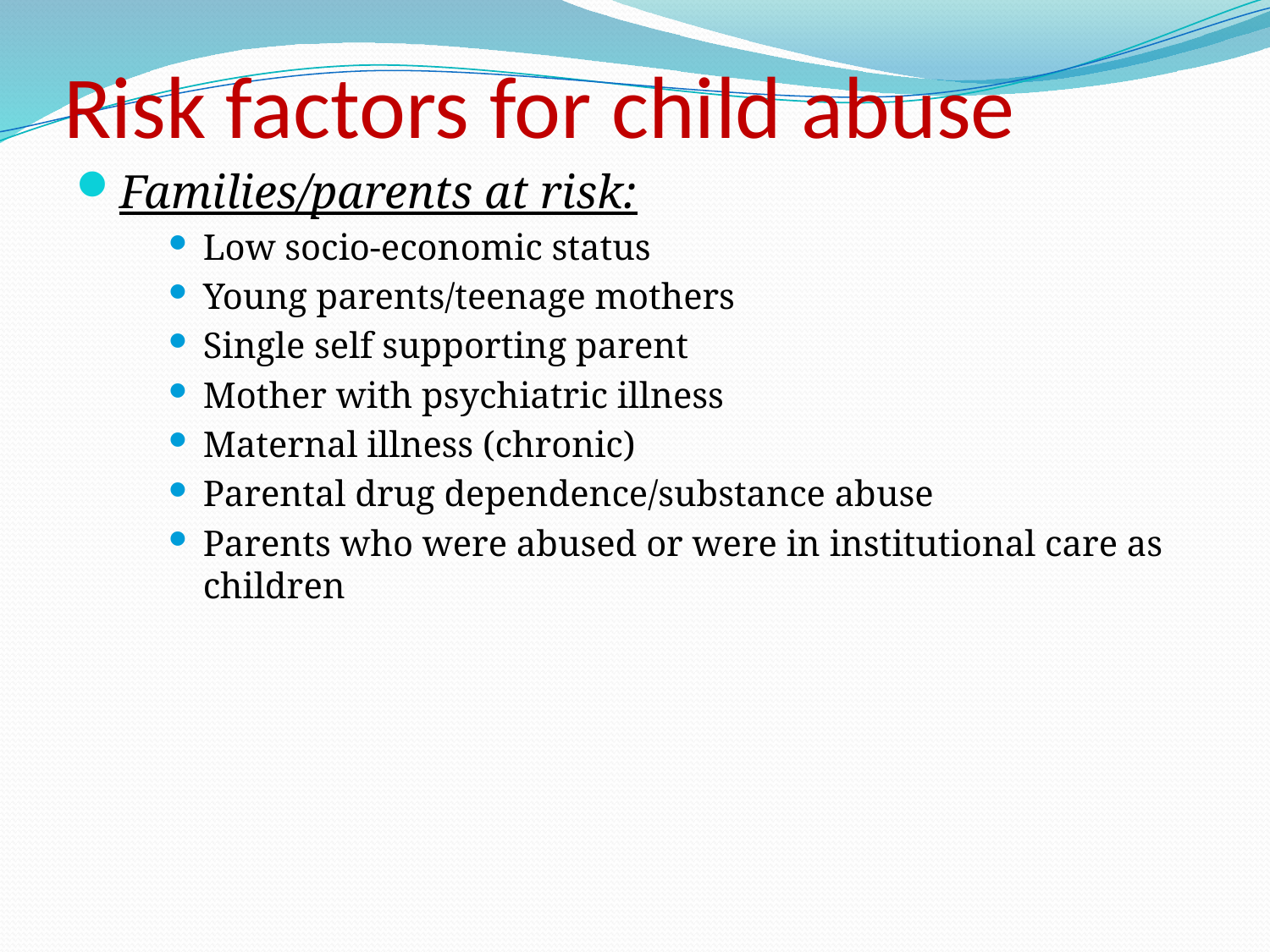

# Risk factors for child abuse
Families/parents at risk:
Low socio-economic status
Young parents/teenage mothers
Single self supporting parent
Mother with psychiatric illness
Maternal illness (chronic)
Parental drug dependence/substance abuse
Parents who were abused or were in institutional care as children